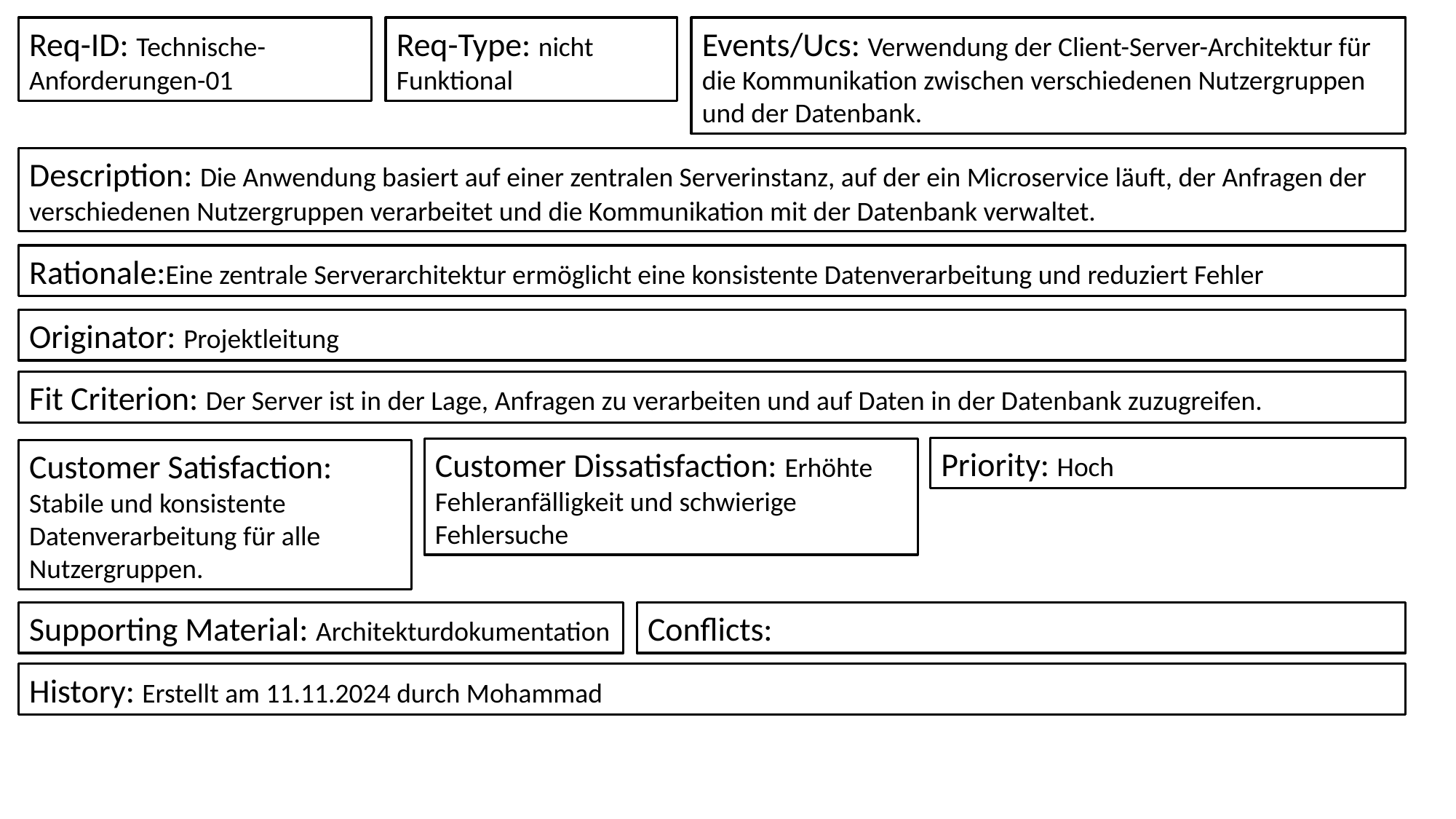

Req-Type: nicht Funktional
Events/Ucs: Verwendung der Client-Server-Architektur für die Kommunikation zwischen verschiedenen Nutzergruppen und der Datenbank.
Req-ID: Technische-Anforderungen-01
Description: Die Anwendung basiert auf einer zentralen Serverinstanz, auf der ein Microservice läuft, der Anfragen der verschiedenen Nutzergruppen verarbeitet und die Kommunikation mit der Datenbank verwaltet.
Rationale:Eine zentrale Serverarchitektur ermöglicht eine konsistente Datenverarbeitung und reduziert Fehler
Originator: Projektleitung
Fit Criterion: Der Server ist in der Lage, Anfragen zu verarbeiten und auf Daten in der Datenbank zuzugreifen.
Priority: Hoch
Customer Dissatisfaction: Erhöhte Fehleranfälligkeit und schwierige Fehlersuche
Customer Satisfaction: Stabile und konsistente Datenverarbeitung für alle Nutzergruppen.
Conflicts:
Supporting Material: Architekturdokumentation
History: Erstellt am 11.11.2024 durch Mohammad